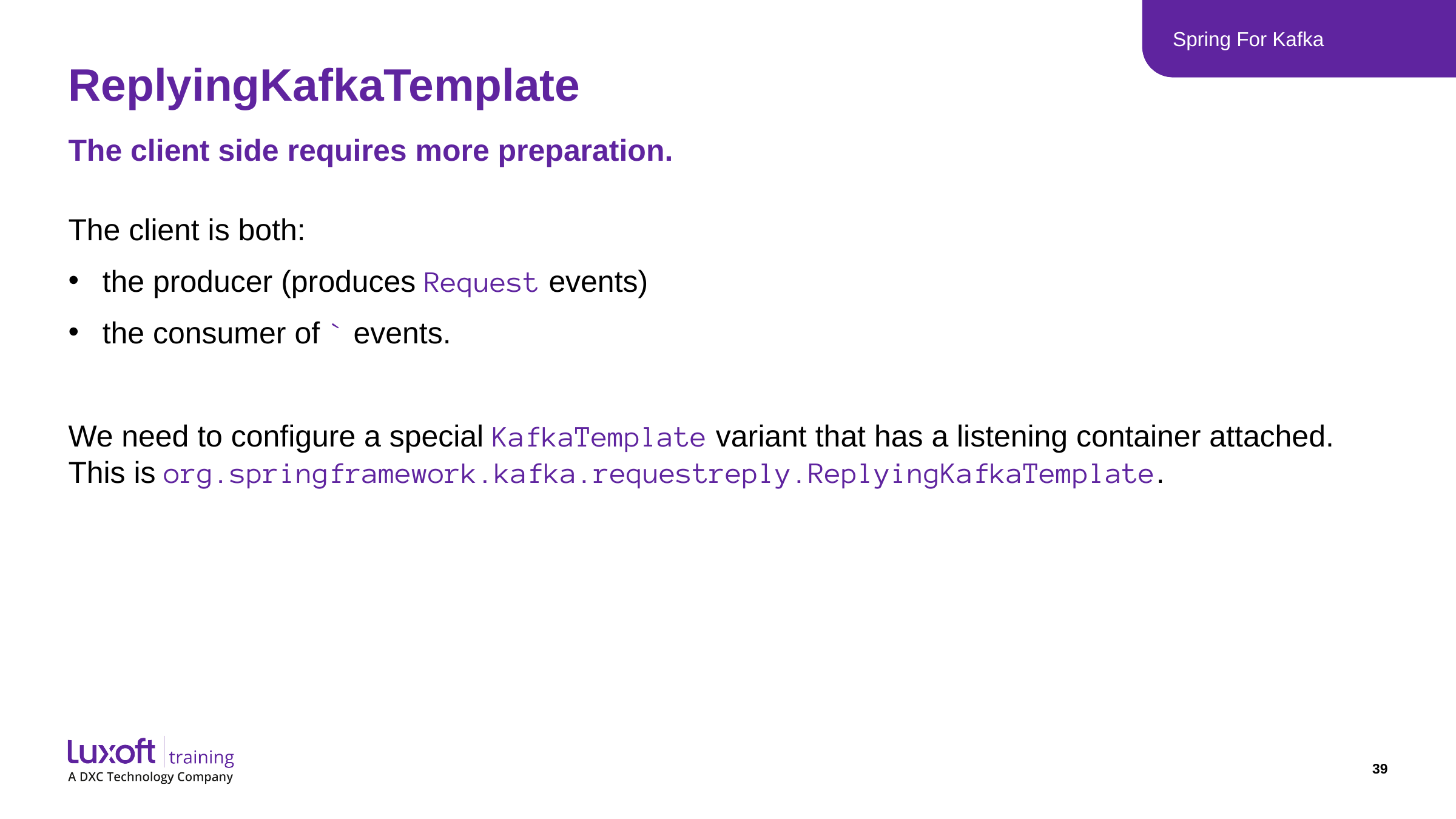

Spring For Kafka

# ReplyingKafkaTemplate
The client side requires more preparation.
The client is both:
the producer (produces Request events)
the consumer of ` events.

We need to configure a special KafkaTemplate variant that has a listening container attached. This is org.springframework.kafka.requestreply.ReplyingKafkaTemplate.